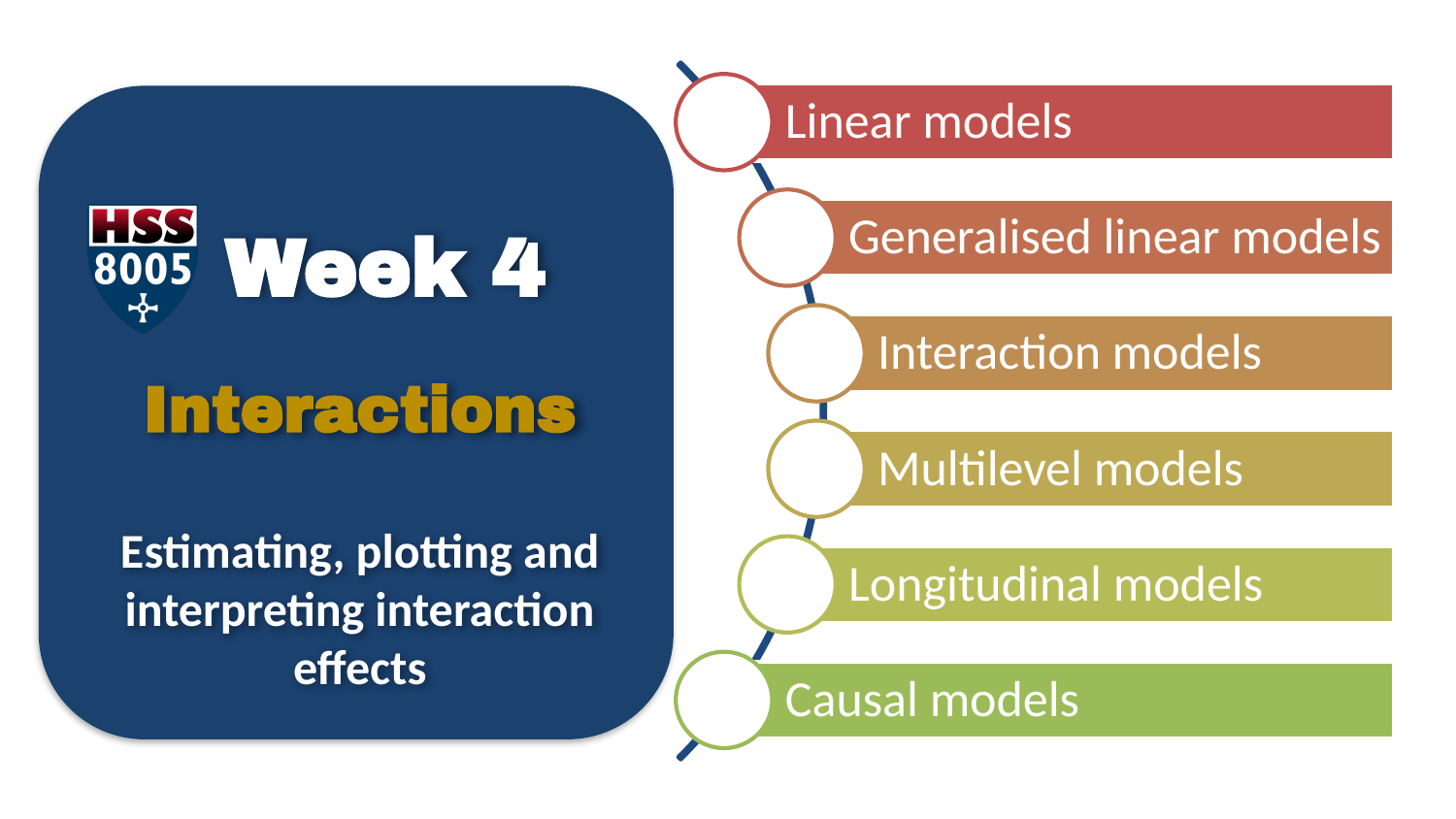

Linear models
Generalised linear models
Interaction models
Multilevel models
Longitudinal models
Causal models
Week 4
Interactions
Estimating, plotting and interpreting interaction effects